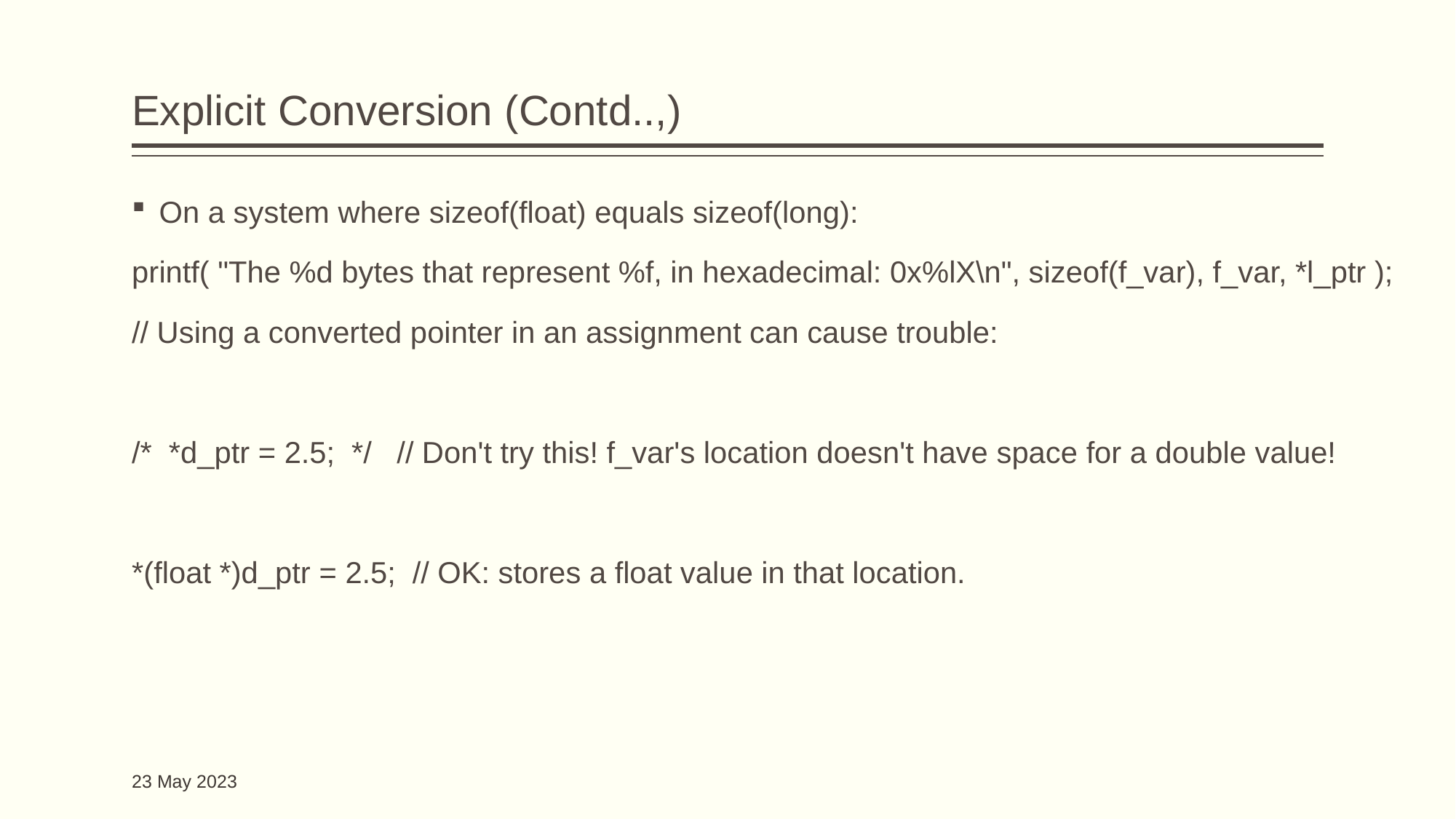

# Explicit Conversion (Contd..,)
On a system where sizeof(float) equals sizeof(long):
printf( "The %d bytes that represent %f, in hexadecimal: 0x%lX\n", sizeof(f_var), f_var, *l_ptr );
// Using a converted pointer in an assignment can cause trouble:

/*  *d_ptr = 2.5;  */   // Don't try this! f_var's location doesn't have space for a double value!

*(float *)d_ptr = 2.5;  // OK: stores a float value in that location.
23 May 2023